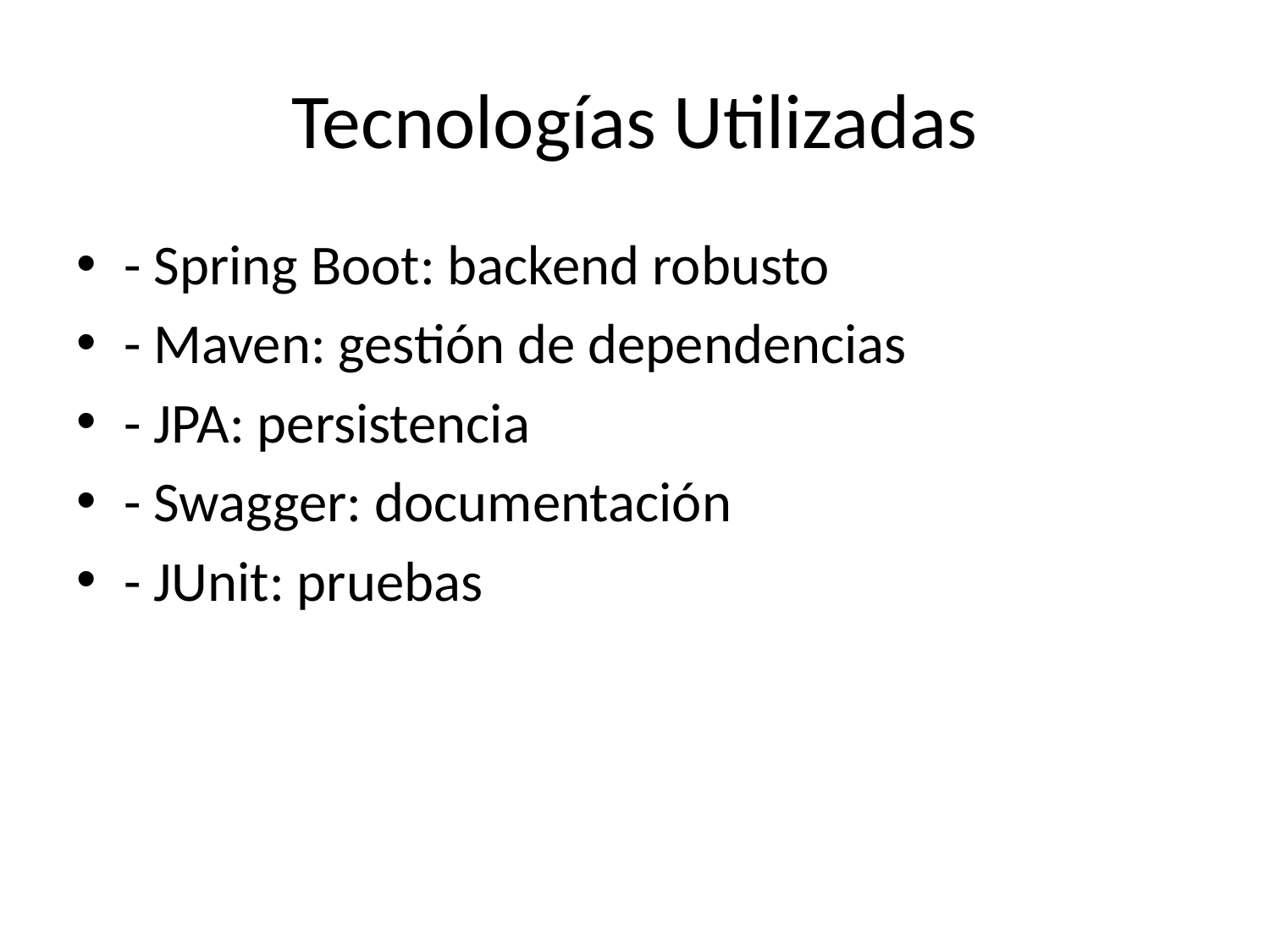

# Tecnologías Utilizadas
- Spring Boot: backend robusto
- Maven: gestión de dependencias
- JPA: persistencia
- Swagger: documentación
- JUnit: pruebas